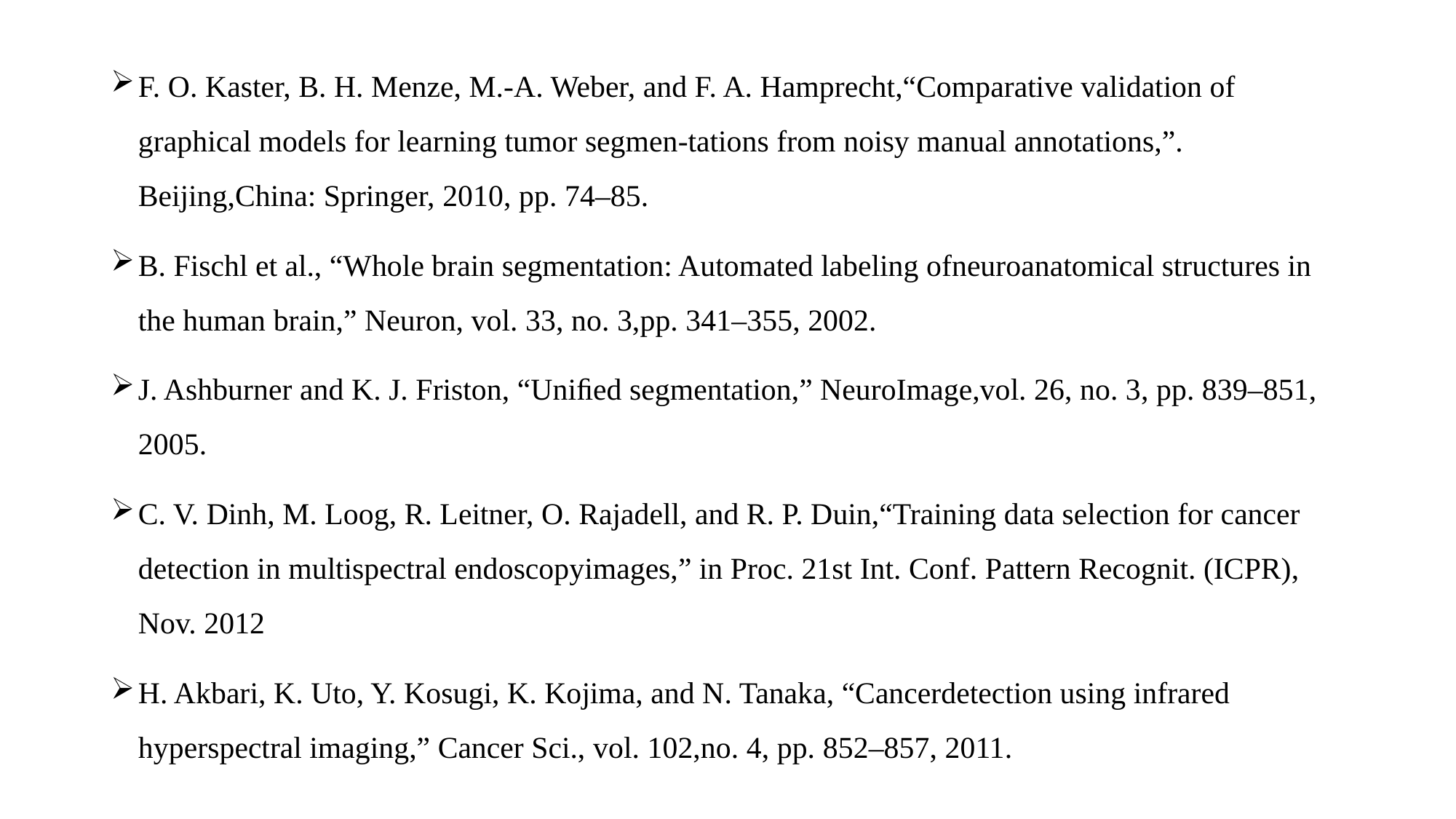

F. O. Kaster, B. H. Menze, M.-A. Weber, and F. A. Hamprecht,“Comparative validation of graphical models for learning tumor segmen-tations from noisy manual annotations,”. Beijing,China: Springer, 2010, pp. 74–85.
B. Fischl et al., “Whole brain segmentation: Automated labeling ofneuroanatomical structures in the human brain,” Neuron, vol. 33, no. 3,pp. 341–355, 2002.
J. Ashburner and K. J. Friston, “Uniﬁed segmentation,” NeuroImage,vol. 26, no. 3, pp. 839–851, 2005.
C. V. Dinh, M. Loog, R. Leitner, O. Rajadell, and R. P. Duin,“Training data selection for cancer detection in multispectral endoscopyimages,” in Proc. 21st Int. Conf. Pattern Recognit. (ICPR), Nov. 2012
H. Akbari, K. Uto, Y. Kosugi, K. Kojima, and N. Tanaka, “Cancerdetection using infrared hyperspectral imaging,” Cancer Sci., vol. 102,no. 4, pp. 852–857, 2011.